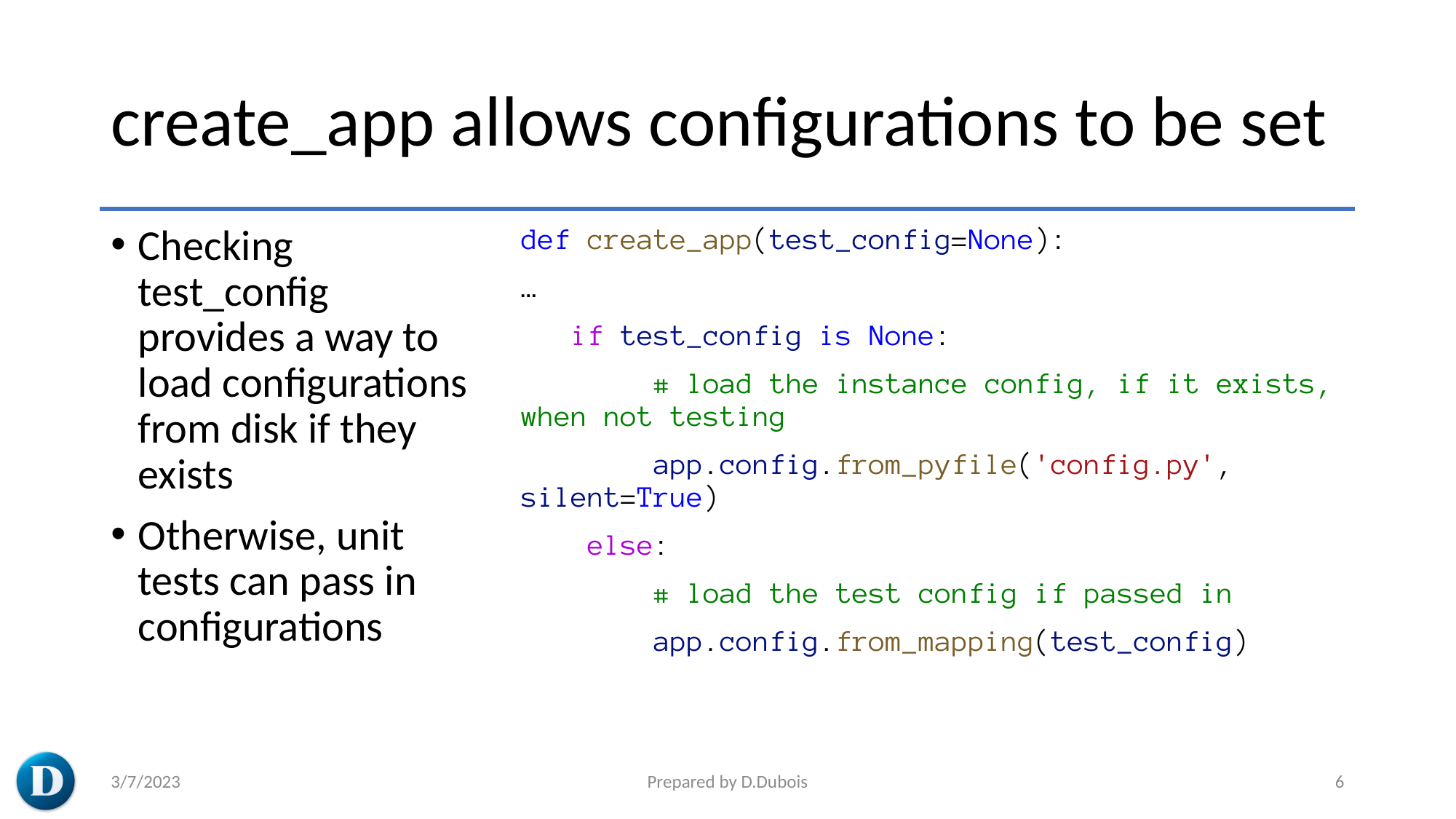

# create_app allows configurations to be set
Checking test_config provides a way to load configurations from disk if they exists
Otherwise, unit tests can pass in configurations
def create_app(test_config=None):
…
   if test_config is None:
        # load the instance config, if it exists, when not testing
        app.config.from_pyfile('config.py', silent=True)
    else:
        # load the test config if passed in
        app.config.from_mapping(test_config)

3/7/2023
Prepared by D.Dubois
6